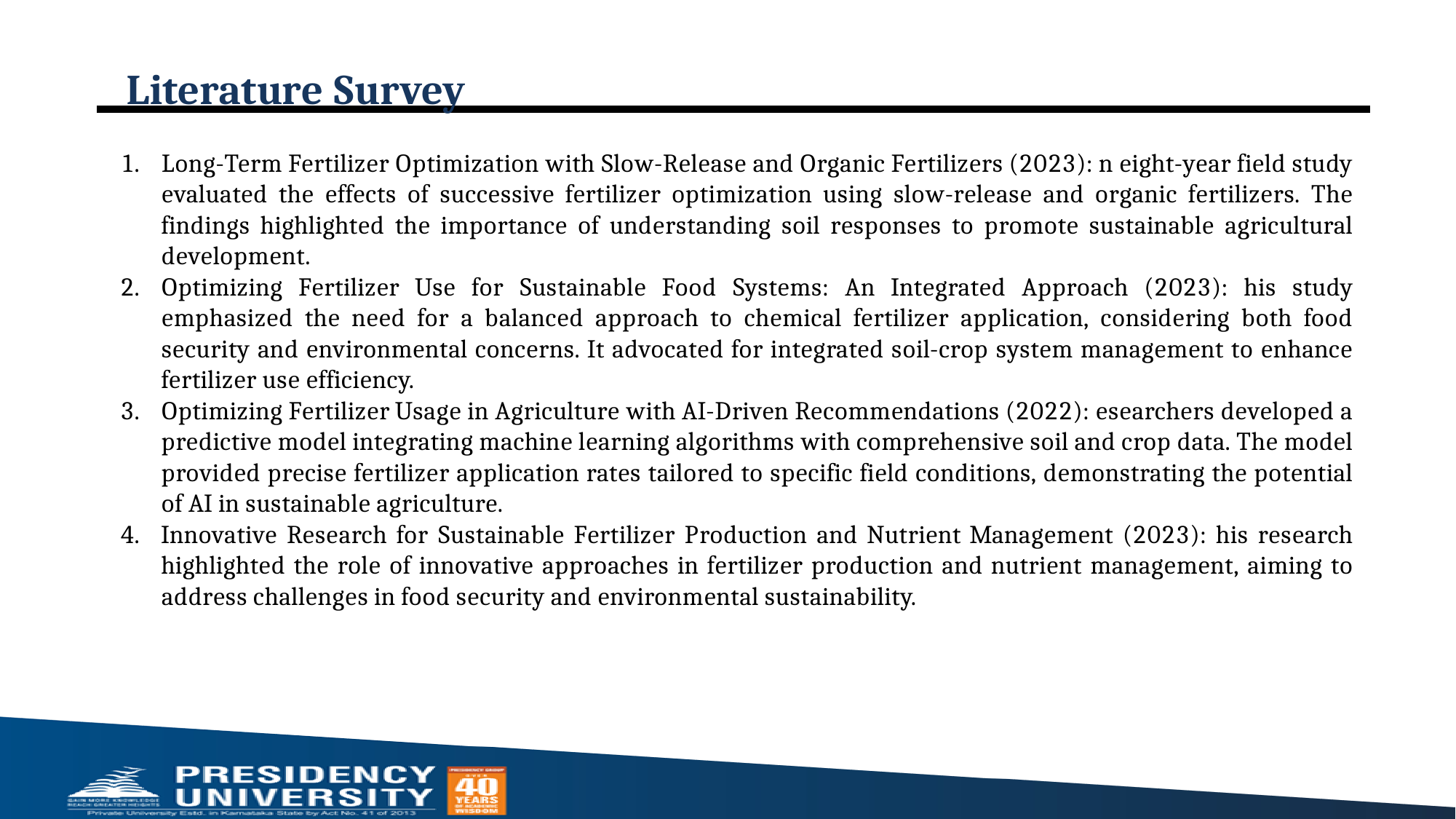

# Literature Survey
Long-Term Fertilizer Optimization with Slow-Release and Organic Fertilizers (2023): n eight-year field study evaluated the effects of successive fertilizer optimization using slow-release and organic fertilizers. The findings highlighted the importance of understanding soil responses to promote sustainable agricultural development.
Optimizing Fertilizer Use for Sustainable Food Systems: An Integrated Approach (2023): his study emphasized the need for a balanced approach to chemical fertilizer application, considering both food security and environmental concerns. It advocated for integrated soil-crop system management to enhance fertilizer use efficiency.
Optimizing Fertilizer Usage in Agriculture with AI-Driven Recommendations (2022): esearchers developed a predictive model integrating machine learning algorithms with comprehensive soil and crop data. The model provided precise fertilizer application rates tailored to specific field conditions, demonstrating the potential of AI in sustainable agriculture.
Innovative Research for Sustainable Fertilizer Production and Nutrient Management (2023): his research highlighted the role of innovative approaches in fertilizer production and nutrient management, aiming to address challenges in food security and environmental sustainability.